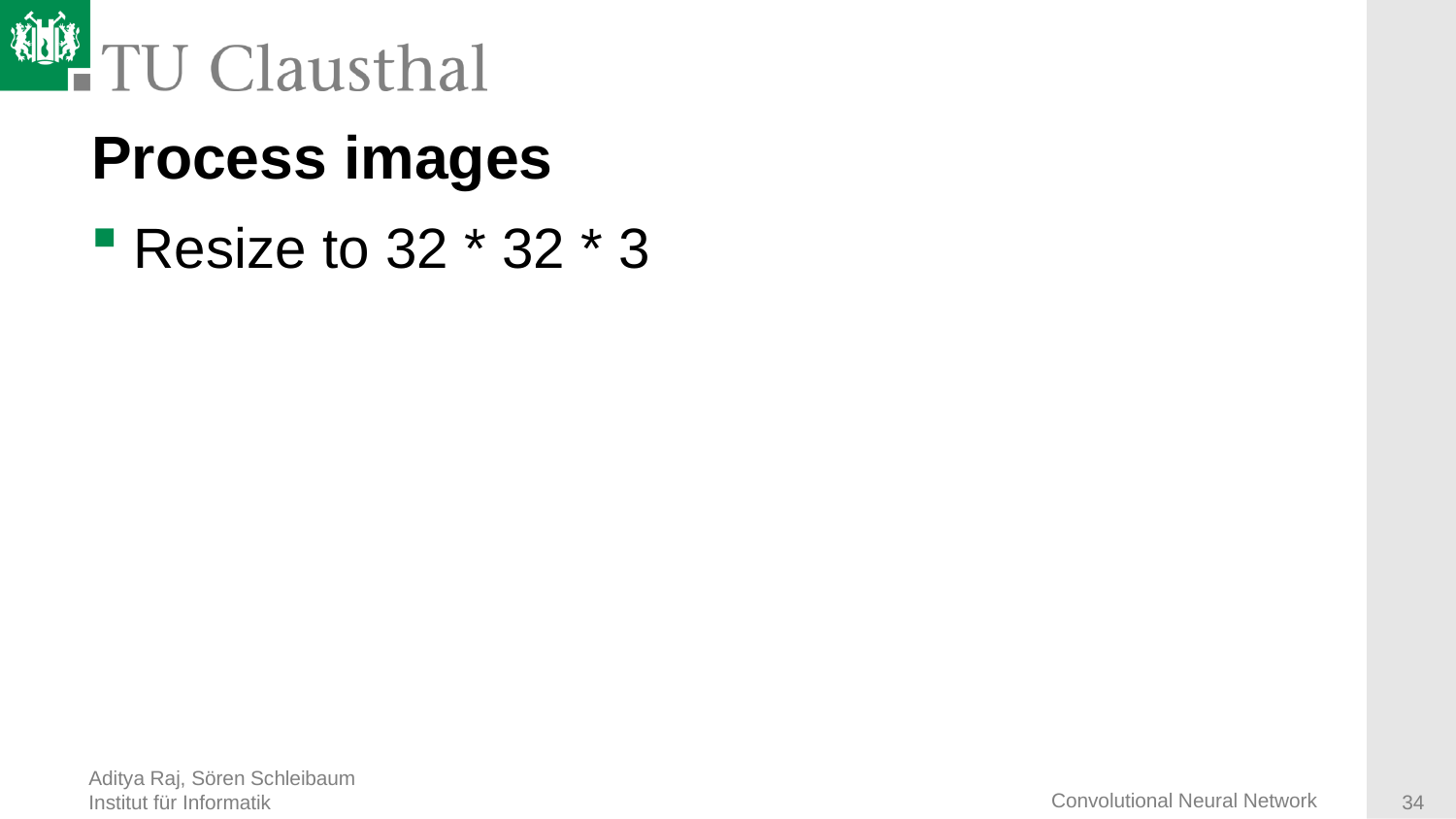

# Process images
Resize to 32 * 32 * 3